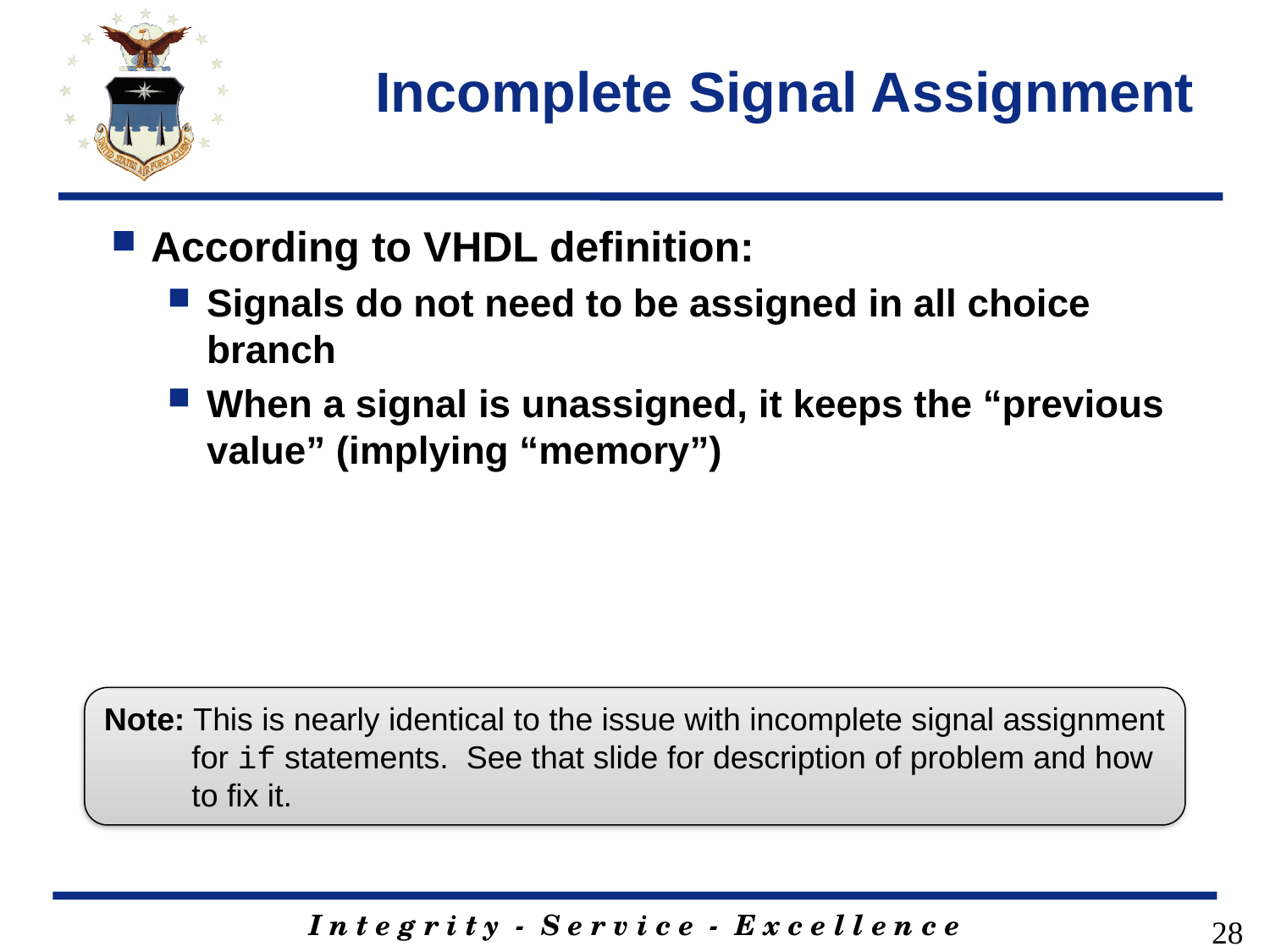

# Incomplete Signal Assignment
According to VHDL definition:
Signals do not need to be assigned in all choice branch
When a signal is unassigned, it keeps the “previous value” (implying “memory”)
Note: This is nearly identical to the issue with incomplete signal assignment for if statements.  See that slide for description of problem and how to fix it.

28